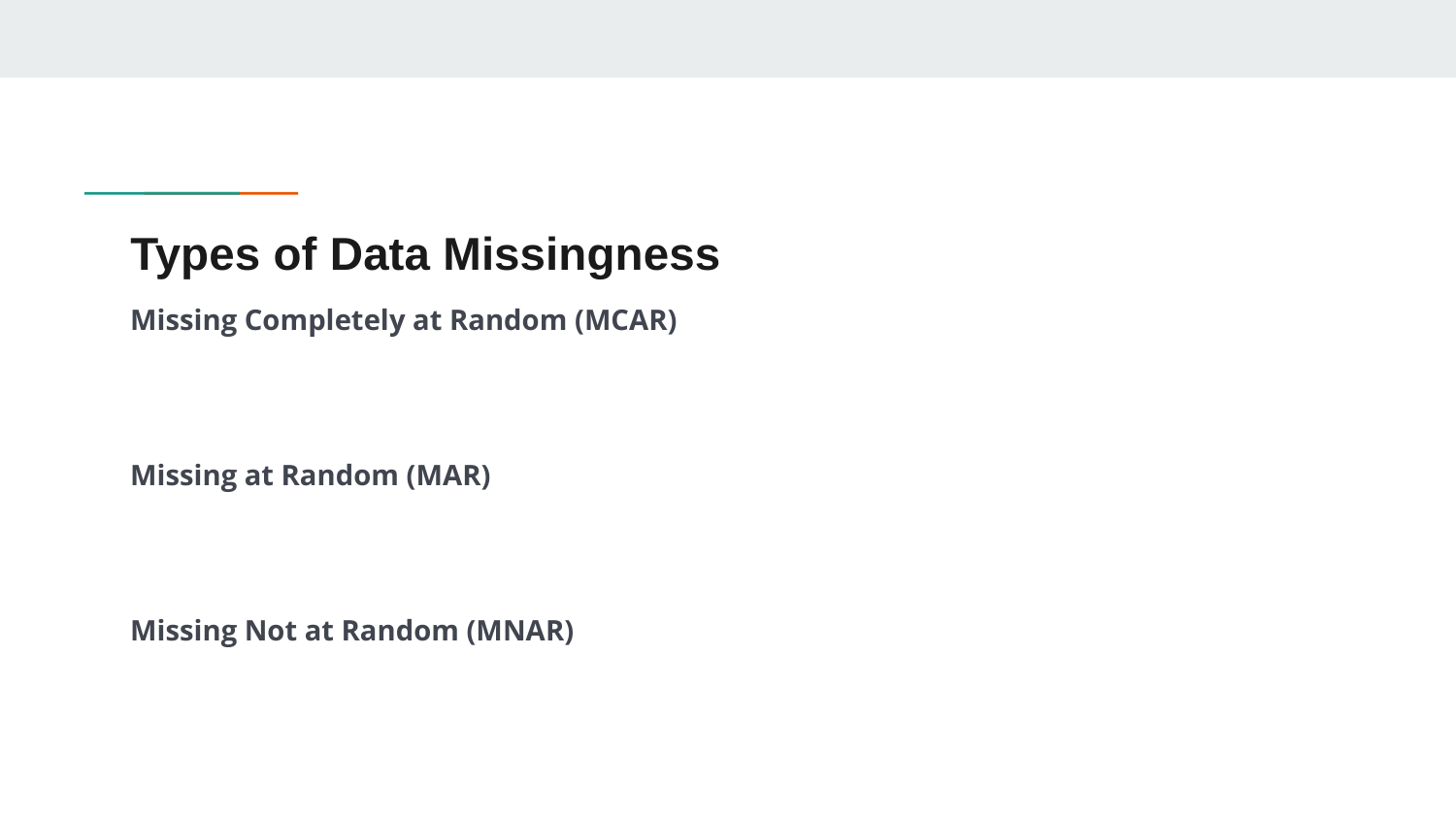

# Types of Data Missingness
Missing Completely at Random (MCAR)
Missing at Random (MAR)
Missing Not at Random (MNAR)